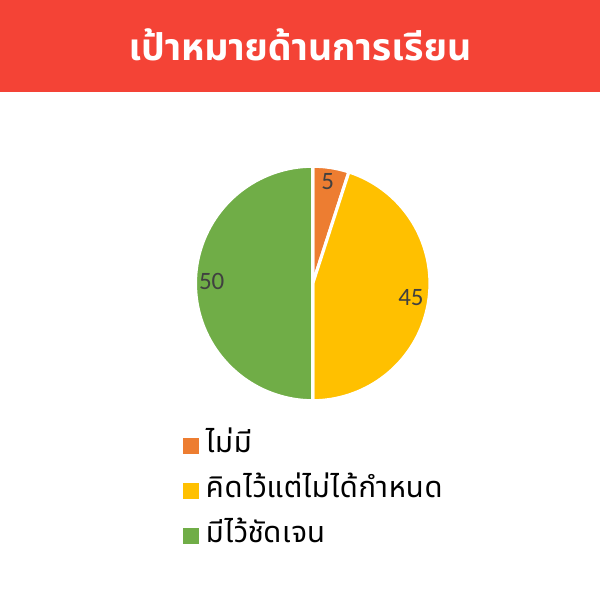

เป้าหมายด้านการเรียน

### Chart

| Category | Sales |
|---|---|
| ไม่มี | 5.0 |
| คิดไว้แต่ไม่ได้กำหนด | 45.0 |
| มีไว้ชัดเจน | 50.0 |